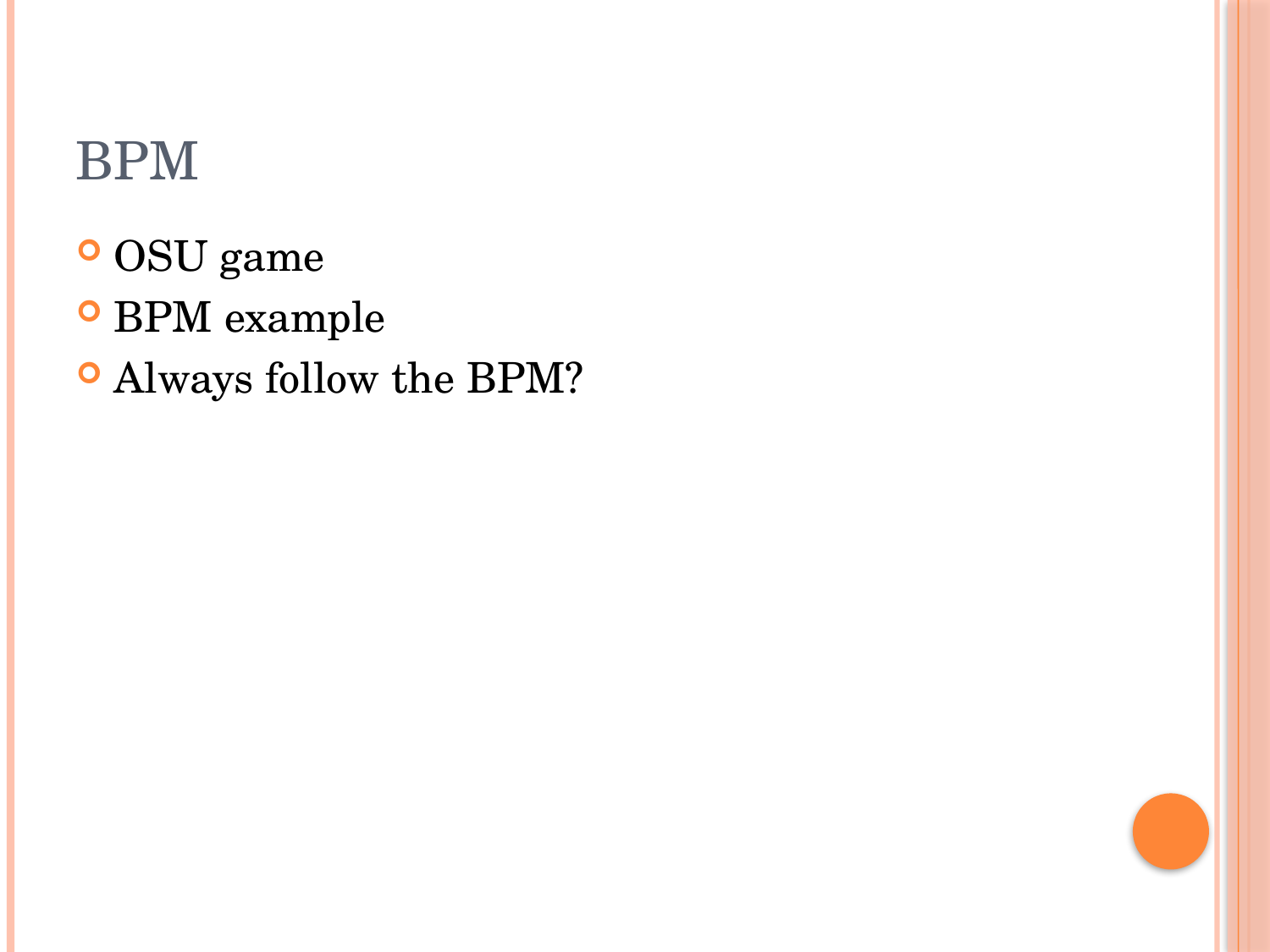

# BPM
OSU game
BPM example
Always follow the BPM?